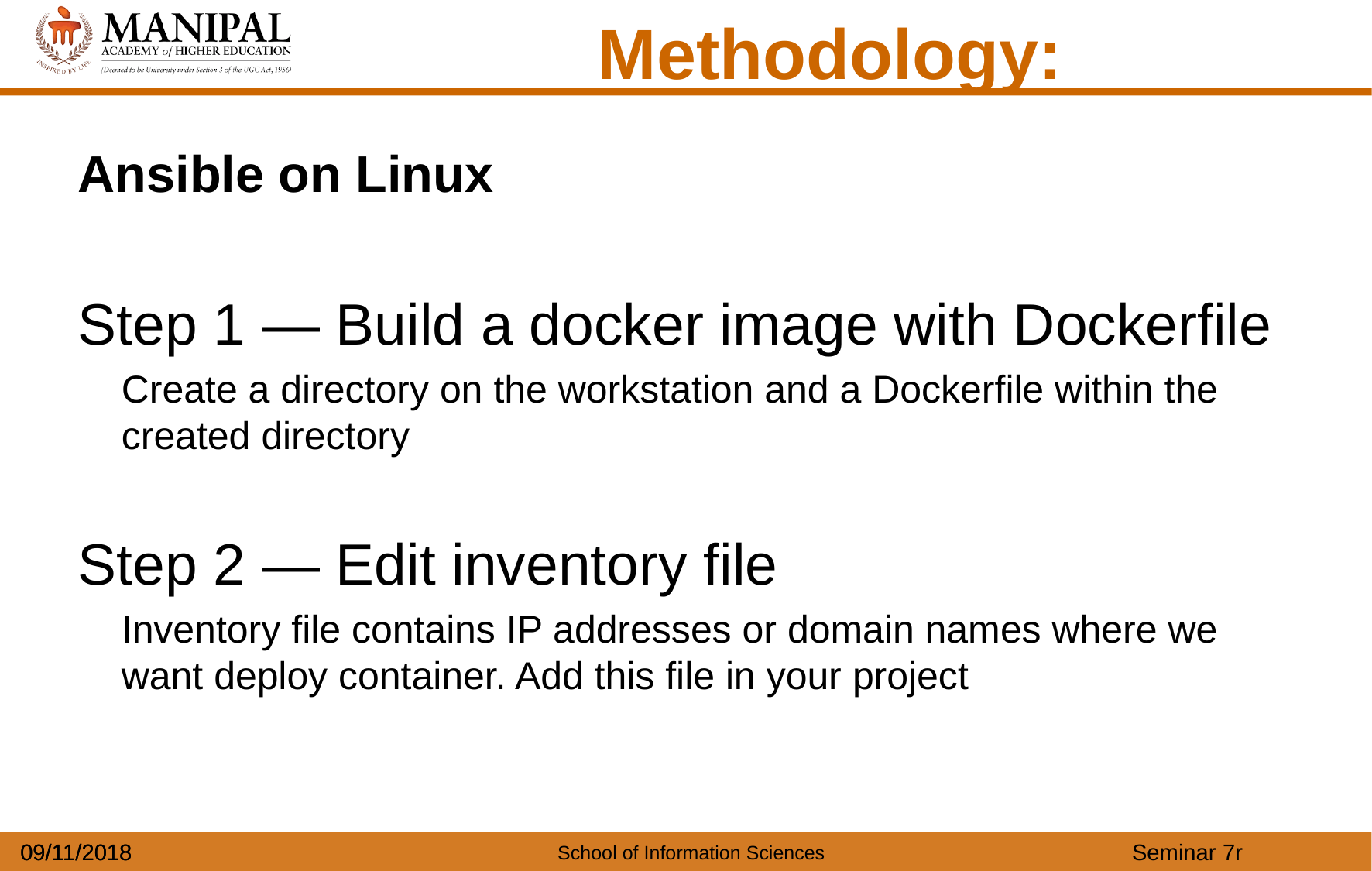

Methodology:
Ansible on Linux

Step 1 — Build a docker image with Dockerfile
	Create a directory on the workstation and a Dockerfile within the created directory

Step 2 — Edit inventory file
	Inventory file contains IP addresses or domain names where we want deploy container. Add this file in your project